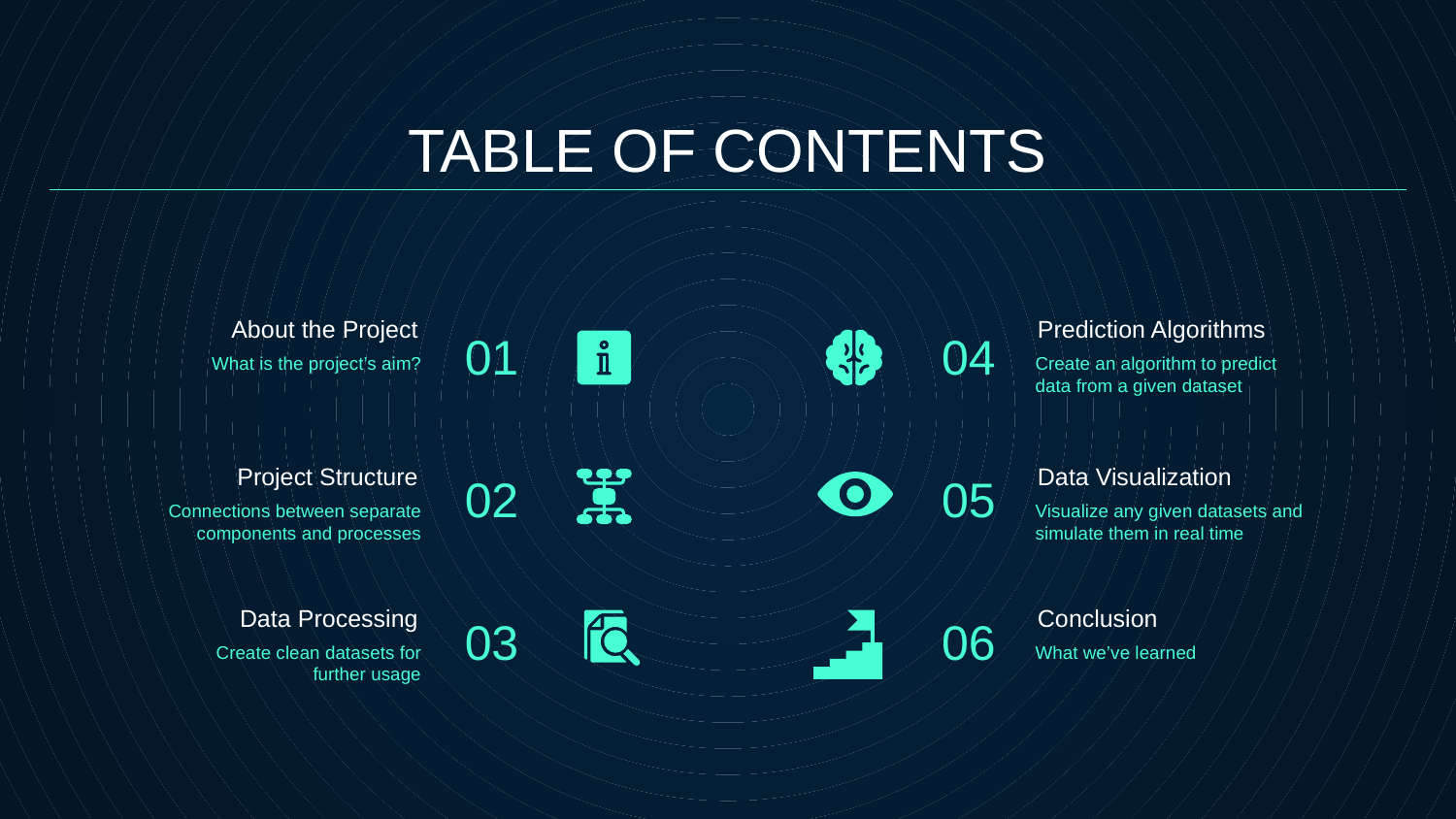

# TABLE OF CONTENTS
01
04
About the Project
Prediction Algorithms

What is the project’s aim?
Create an algorithm to predict data from a given dataset
02
05

Project Structure
Data Visualization
Connections between separate components and processes
Visualize any given datasets and simulate them in real time
03
06

Data Processing
Conclusion
Create clean datasets for further usage
What we’ve learned